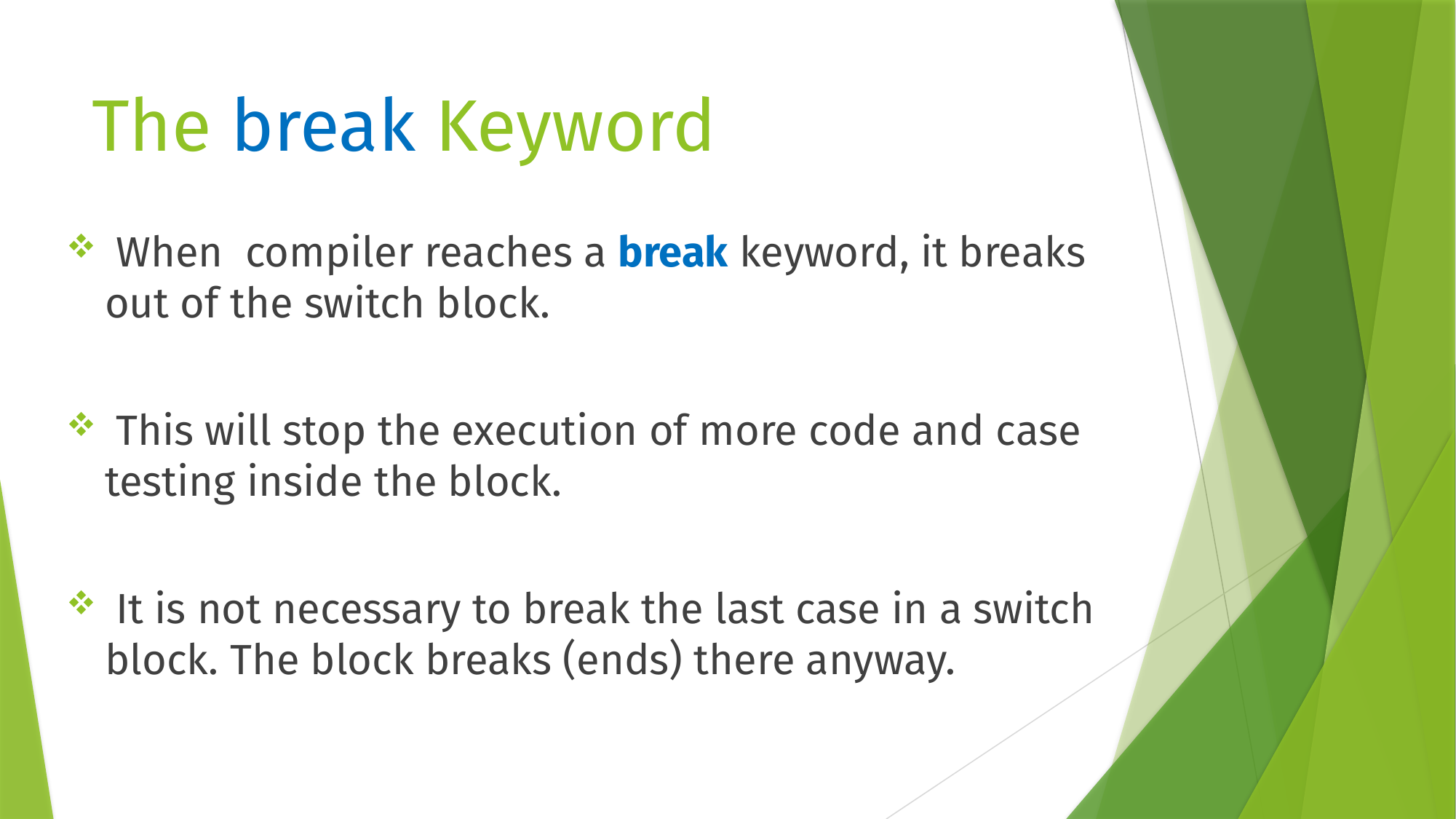

# The break Keyword
 When  compiler reaches a break keyword, it breaks out of the switch block.

 This will stop the execution of more code and case testing inside the block.

 It is not necessary to break the last case in a switch block. The block breaks (ends) there anyway.